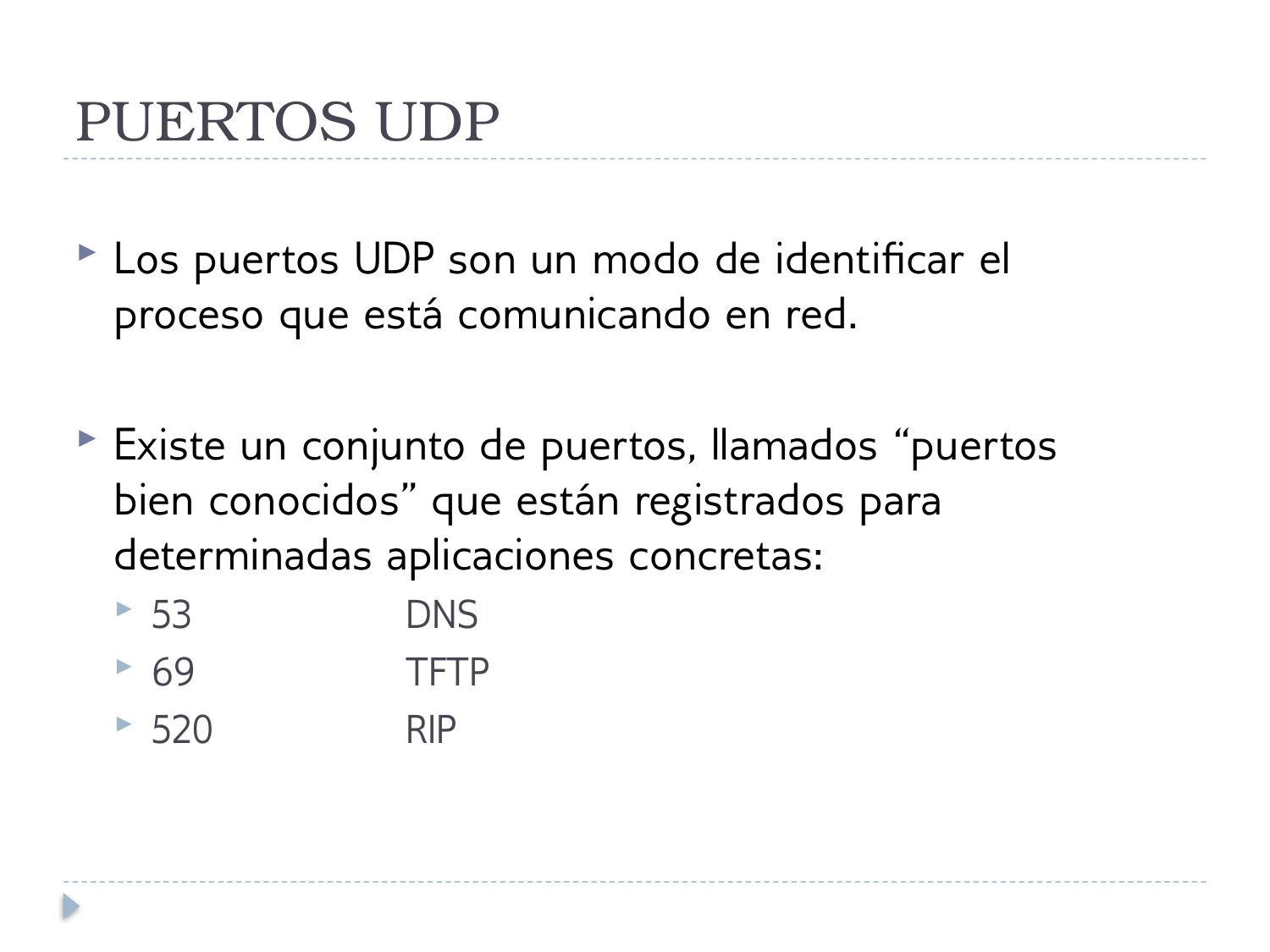

# PUERTOS UDP
Los puertos UDP son un modo de identificar el proceso que está comunicando en red.

Existe un conjunto de puertos, llamados “puertos bien conocidos” que están registrados para determinadas aplicaciones concretas:
53		DNS
69		TFTP
520		RIP